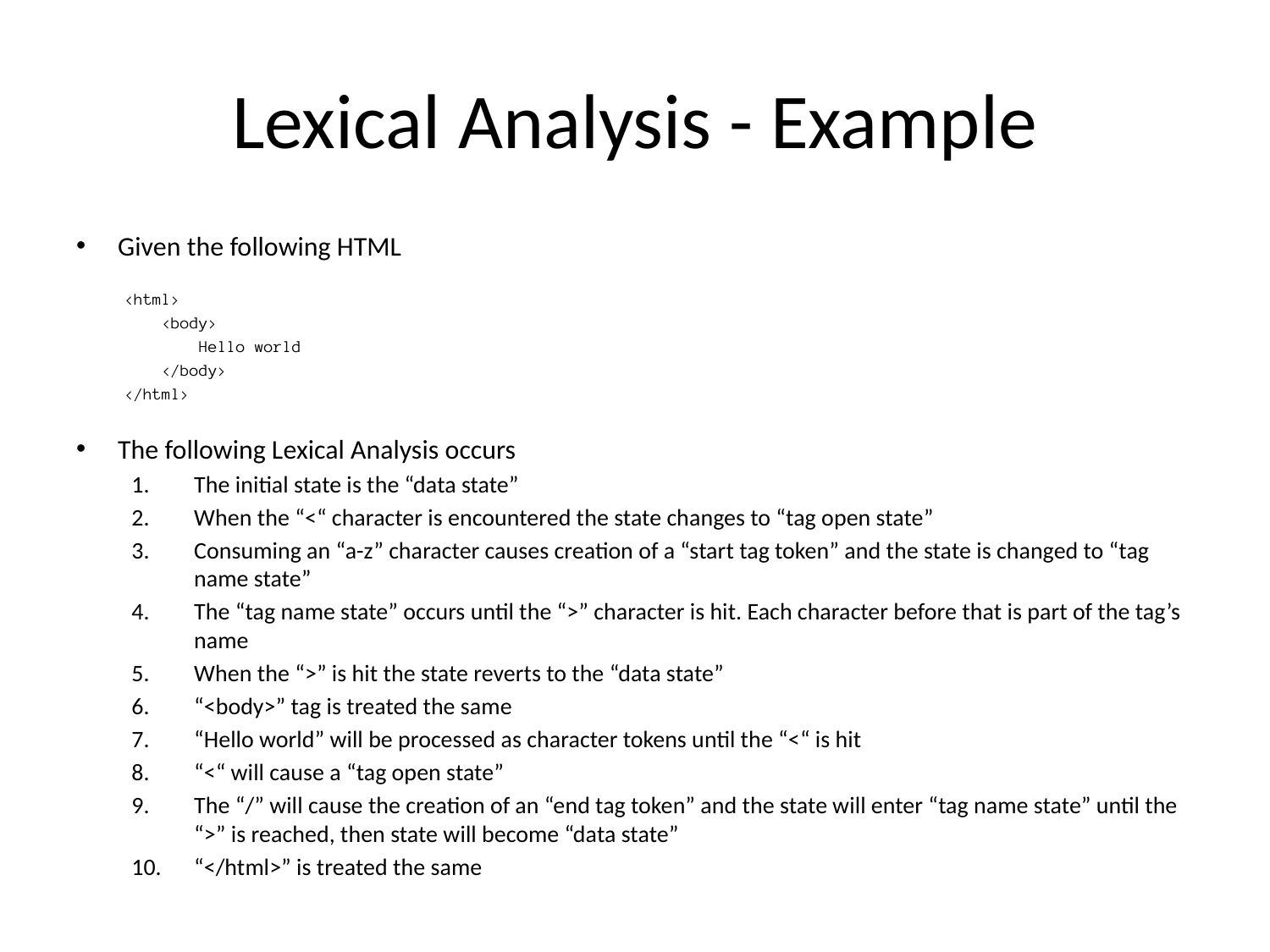

# Lexical Analysis - Example
Given the following HTML

<html>
    <body>
        Hello world
    </body>
</html>

The following Lexical Analysis occurs
The initial state is the “data state”
When the “<“ character is encountered the state changes to “tag open state”
Consuming an “a-z” character causes creation of a “start tag token” and the state is changed to “tag name state”
The “tag name state” occurs until the “>” character is hit. Each character before that is part of the tag’s name
When the “>” is hit the state reverts to the “data state”
“<body>” tag is treated the same
“Hello world” will be processed as character tokens until the “<“ is hit
“<“ will cause a “tag open state”
The “/” will cause the creation of an “end tag token” and the state will enter “tag name state” until the “>” is reached, then state will become “data state”
“</html>” is treated the same